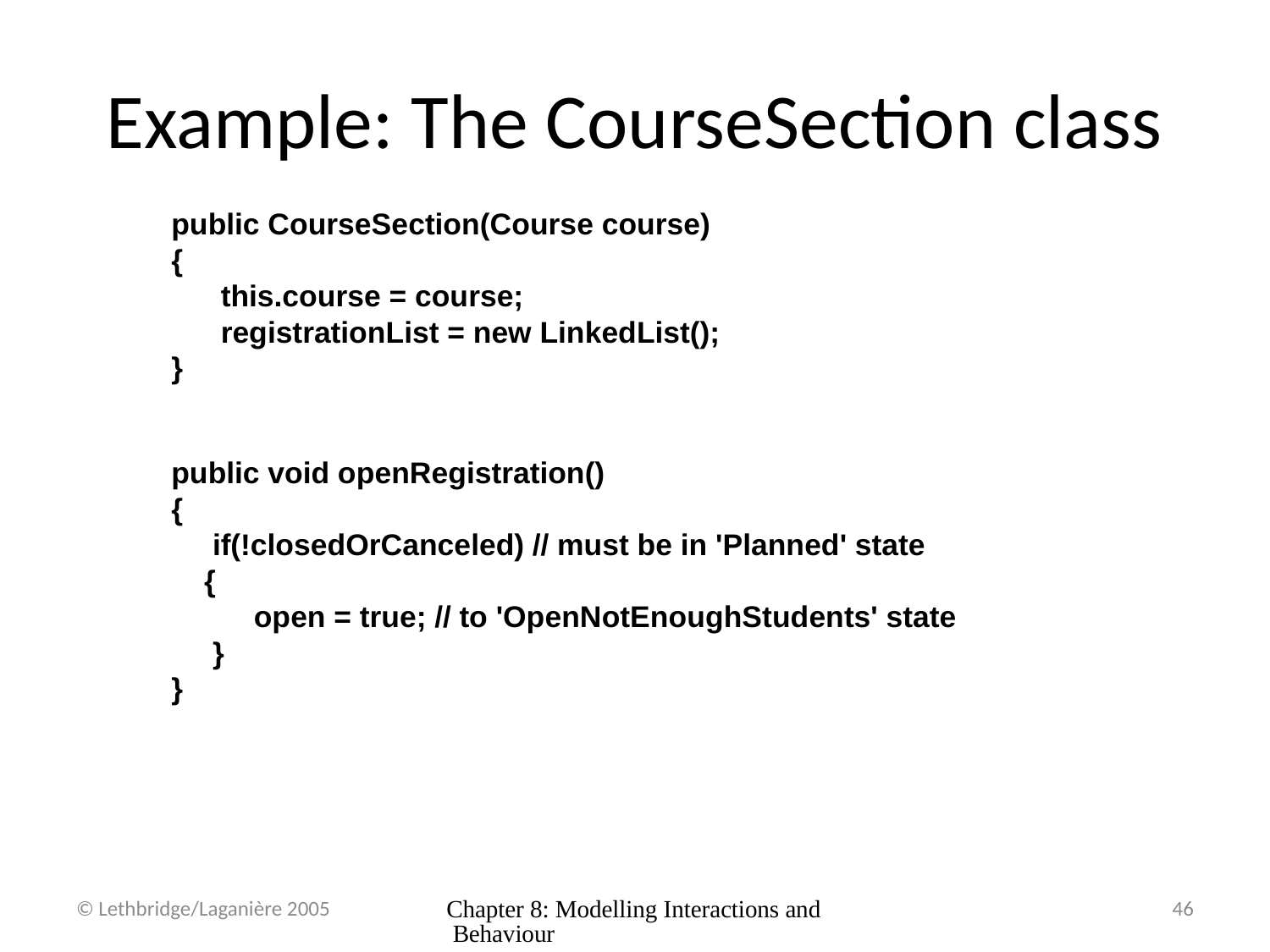

# Example: The CourseSection class
public CourseSection(Course course)
{
      this.course = course;
      registrationList = new LinkedList();
}

public void openRegistration()
{
     if(!closedOrCanceled) // must be in 'Planned' state
    {
          open = true; // to 'OpenNotEnoughStudents' state
     }
}

© Lethbridge/Laganière 2005
Chapter 8: Modelling Interactions and Behaviour
46